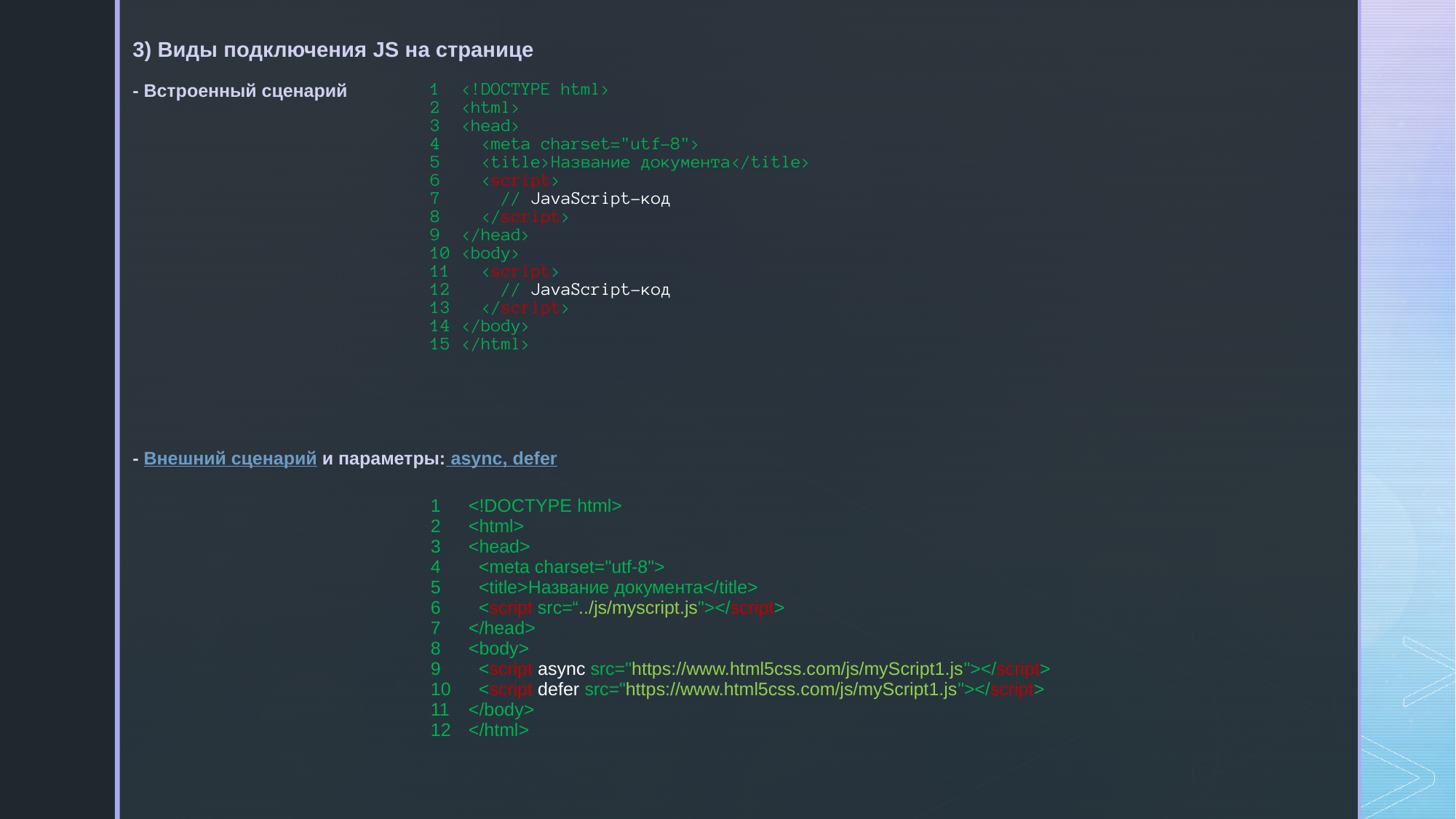

3) Виды подключения JS на странице

- Встроенный сценарий
| 1 2 3 4 5 6 7 8 9 10 11 12 13 14 15 | <!DOCTYPE html> <html> <head>   <meta charset="utf-8">   <title>Название документа</title>   <script>     // JavaScript-код   </script> </head> <body>   <script>     // JavaScript-код   </script> </body> </html> |
| --- | --- |
- Внешний сценарий и параметры: async, defer
| 1 2 3 4 5 6 7 8 9 10 11 12 | <!DOCTYPE html> <html> <head>   <meta charset="utf-8">   <title>Название документа</title>   <script src=“../js/myscript.js"></script> </head> <body>   <script async src="https://www.html5css.com/js/myScript1.js"></script>   <script defer src="https://www.html5css.com/js/myScript1.js"></script> </body> </html> |
| --- | --- |